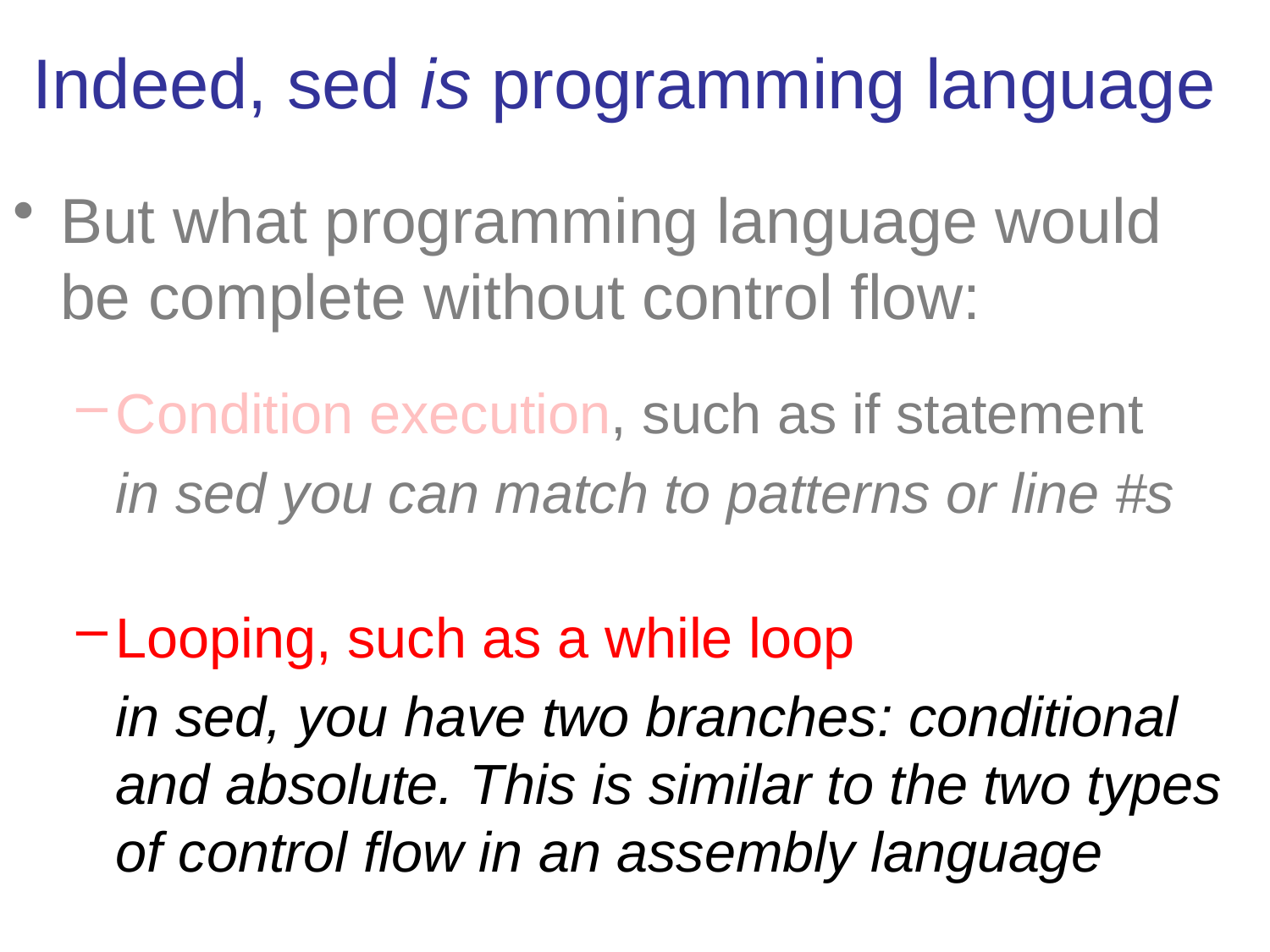

Indeed, sed is programming language

But what programming language would be complete without control flow:

Condition execution, such as if statement
	in sed you can match to patterns or line #s

Looping, such as a while loop
	in sed, you have two branches: conditional and absolute. This is similar to the two types of control flow in an assembly language